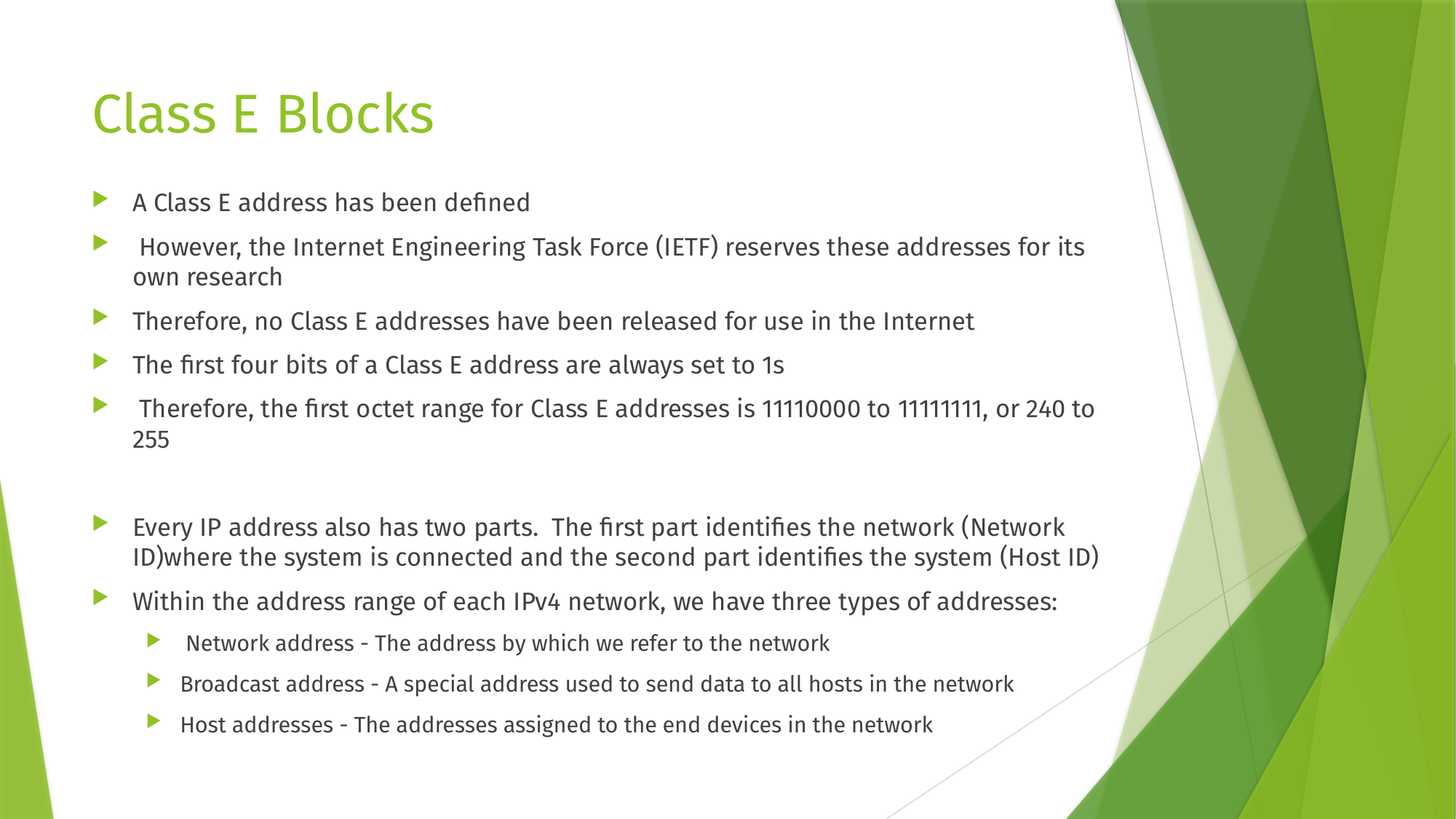

# Class E Blocks
A Class E address has been defined
 However, the Internet Engineering Task Force (IETF) reserves these addresses for its own research
Therefore, no Class E addresses have been released for use in the Internet
The first four bits of a Class E address are always set to 1s
 Therefore, the first octet range for Class E addresses is 11110000 to 11111111, or 240 to 255

Every IP address also has two parts.  The first part identifies the network (Network ID)where the system is connected and the second part identifies the system (Host ID)
Within the address range of each IPv4 network, we have three types of addresses:
 Network address - The address by which we refer to the network
Broadcast address - A special address used to send data to all hosts in the network
Host addresses - The addresses assigned to the end devices in the network